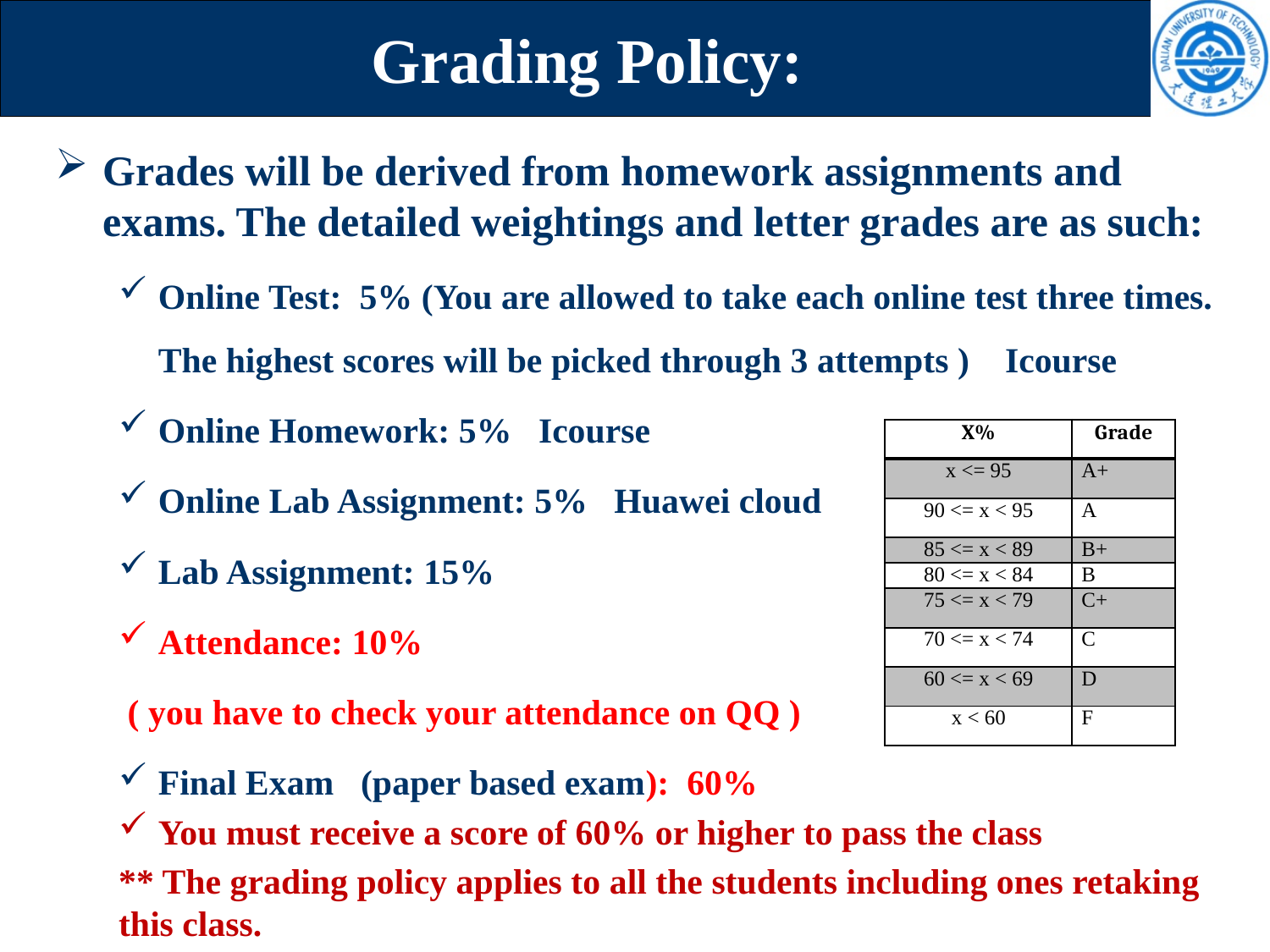

# Grading Policy:
Grades will be derived from homework assignments and exams. The detailed weightings and letter grades are as such:
Online Test:  5% (You are allowed to take each online test three times. The highest scores will be picked through 3 attempts )    Icourse
Online Homework: 5%   Icourse
Online Lab Assignment: 5%   Huawei cloud
Lab Assignment: 15%
Attendance: 10%
 ( you have to check your attendance on QQ )
Final Exam   (paper based exam):  60%
You must receive a score of 60% or higher to pass the class
** The grading policy applies to all the students including ones retaking this class.

| X% | Grade |
| --- | --- |
| x <= 95 | A+ |
| 90 <= x < 95 | A |
| 85 <= x < 89 | B+ |
| 80 <= x < 84 | B |
| 75 <= x < 79 | C+ |
| 70 <= x < 74 | C |
| 60 <= x < 69 | D |
| x < 60 | F |